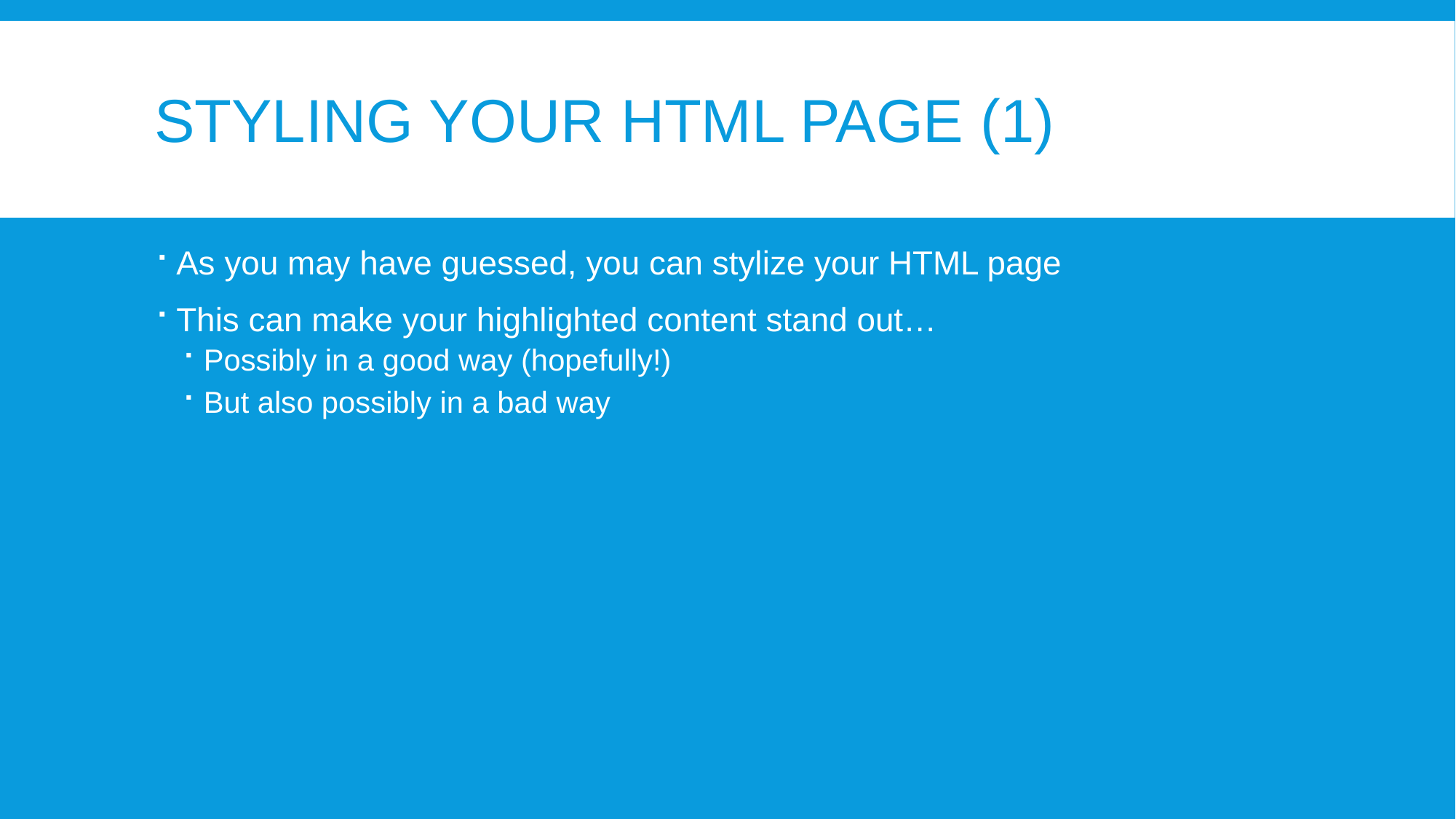

# Styling your HTML Page (1)
As you may have guessed, you can stylize your HTML page
This can make your highlighted content stand out…
Possibly in a good way (hopefully!)
But also possibly in a bad way